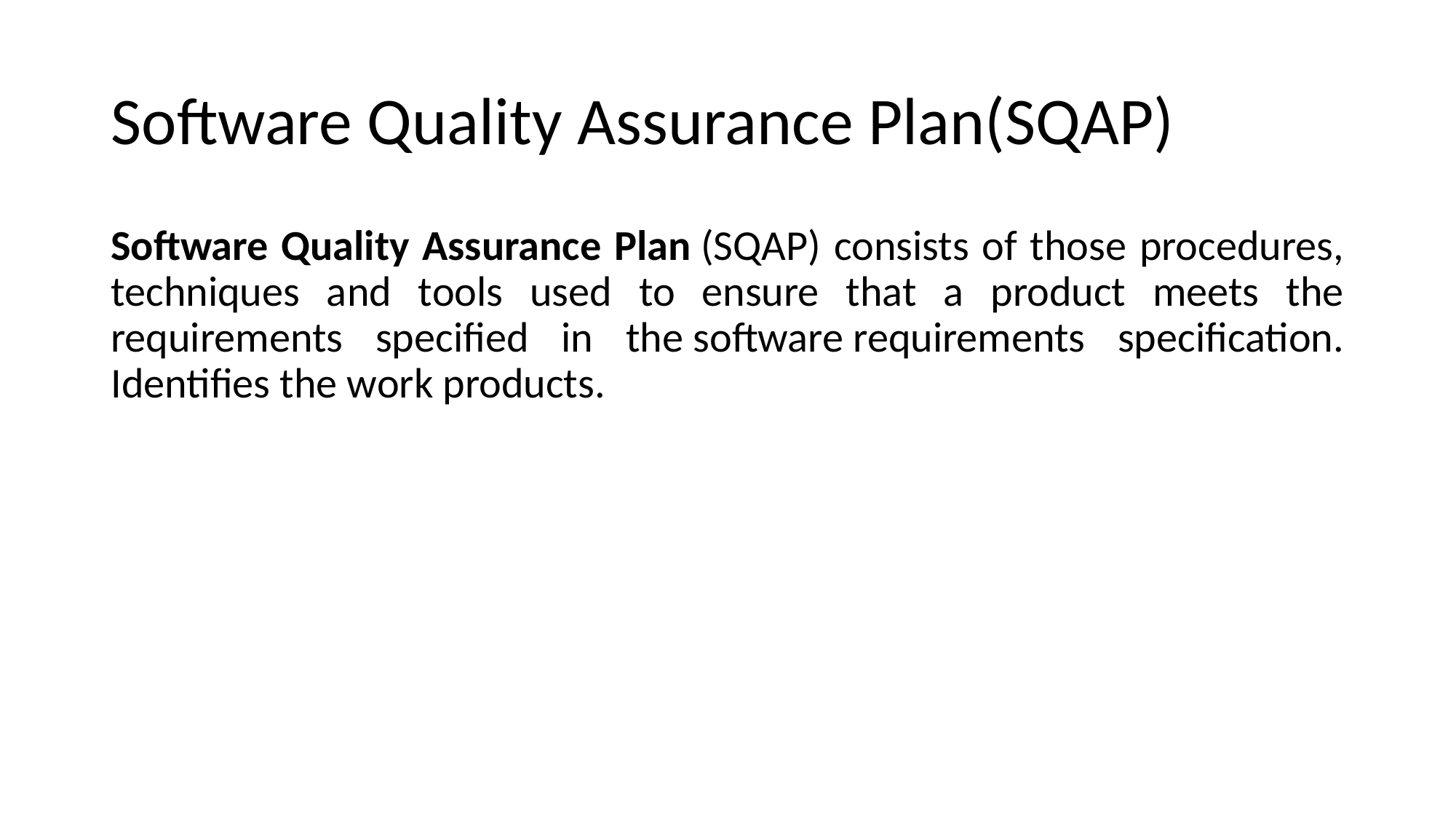

# Software Quality Assurance Plan(SQAP)
Software Quality Assurance Plan (SQAP) consists of those procedures, techniques and tools used to ensure that a product meets the requirements specified in the software requirements specification. Identifies the work products.